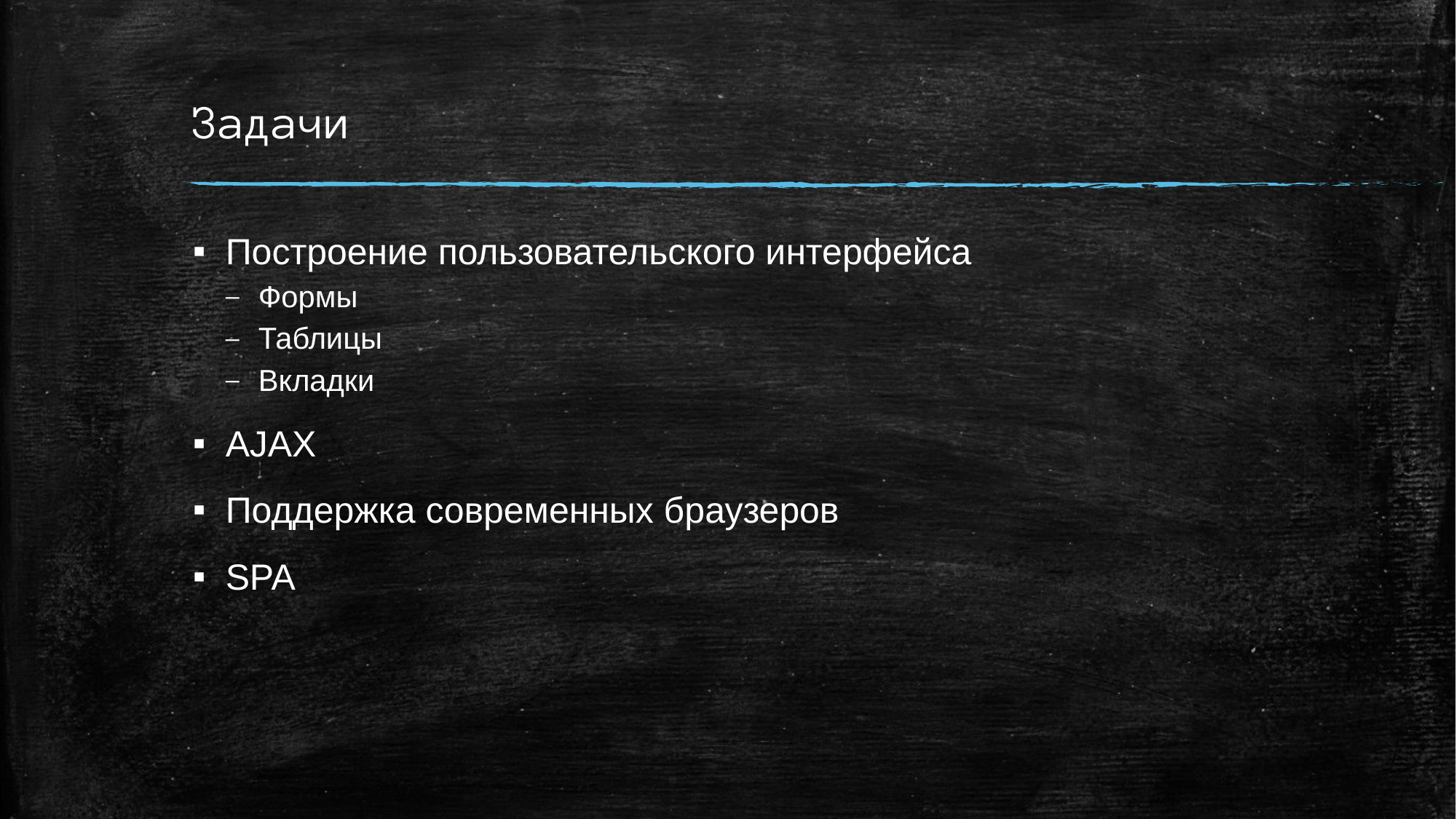

# Задачи
Построение пользовательского интерфейса
Формы
Таблицы
Вкладки
AJAX
Поддержка современных браузеров
SPA